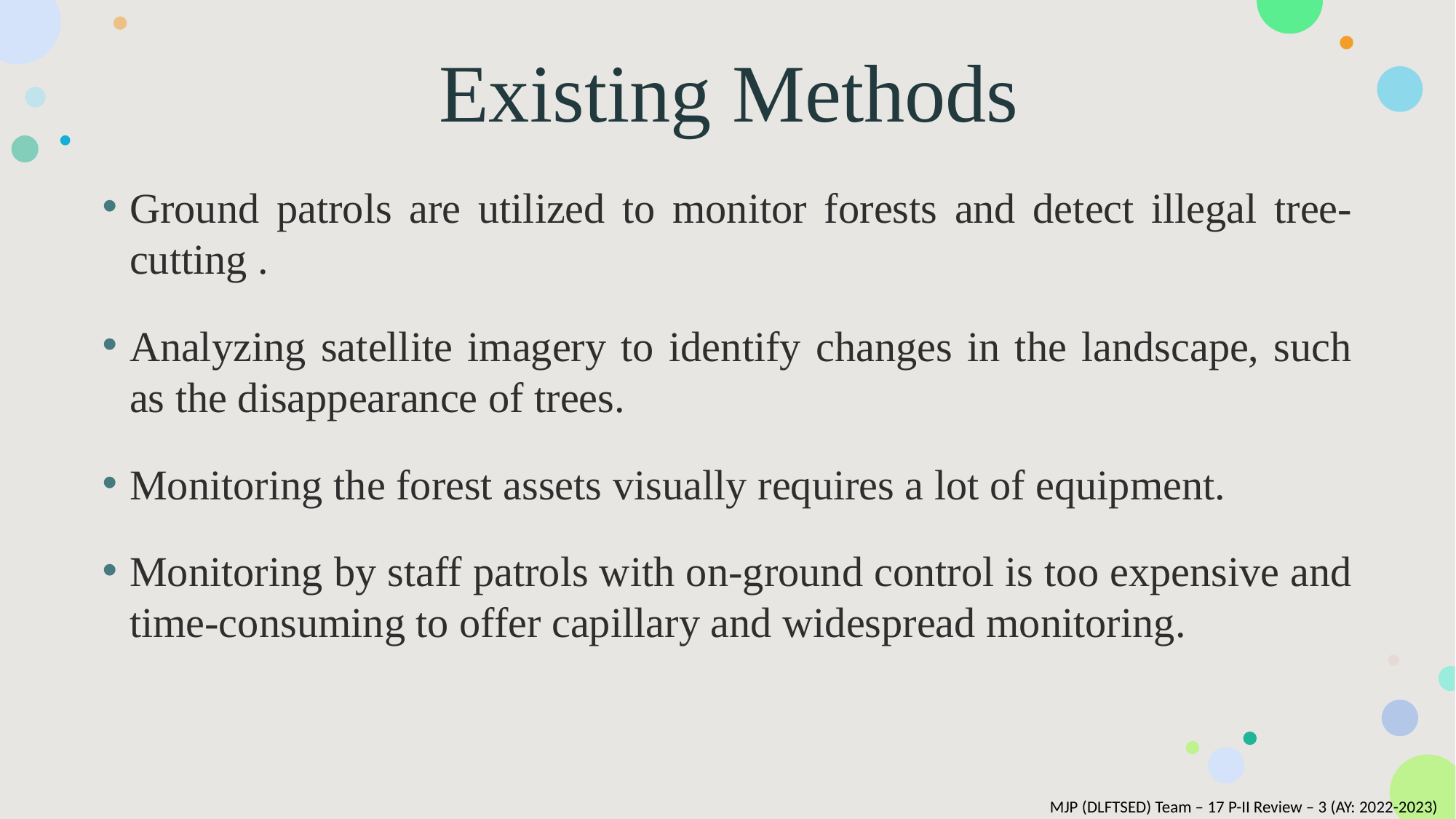

# Existing Methods
Ground patrols are utilized to monitor forests and detect illegal tree-cutting .
Analyzing satellite imagery to identify changes in the landscape, such as the disappearance of trees.
Monitoring the forest assets visually requires a lot of equipment.
Monitoring by staff patrols with on-ground control is too expensive and time-consuming to offer capillary and widespread monitoring.

MJP (DLFTSED) Team – 17 P-II Review – 3 (AY: 2022-2023)